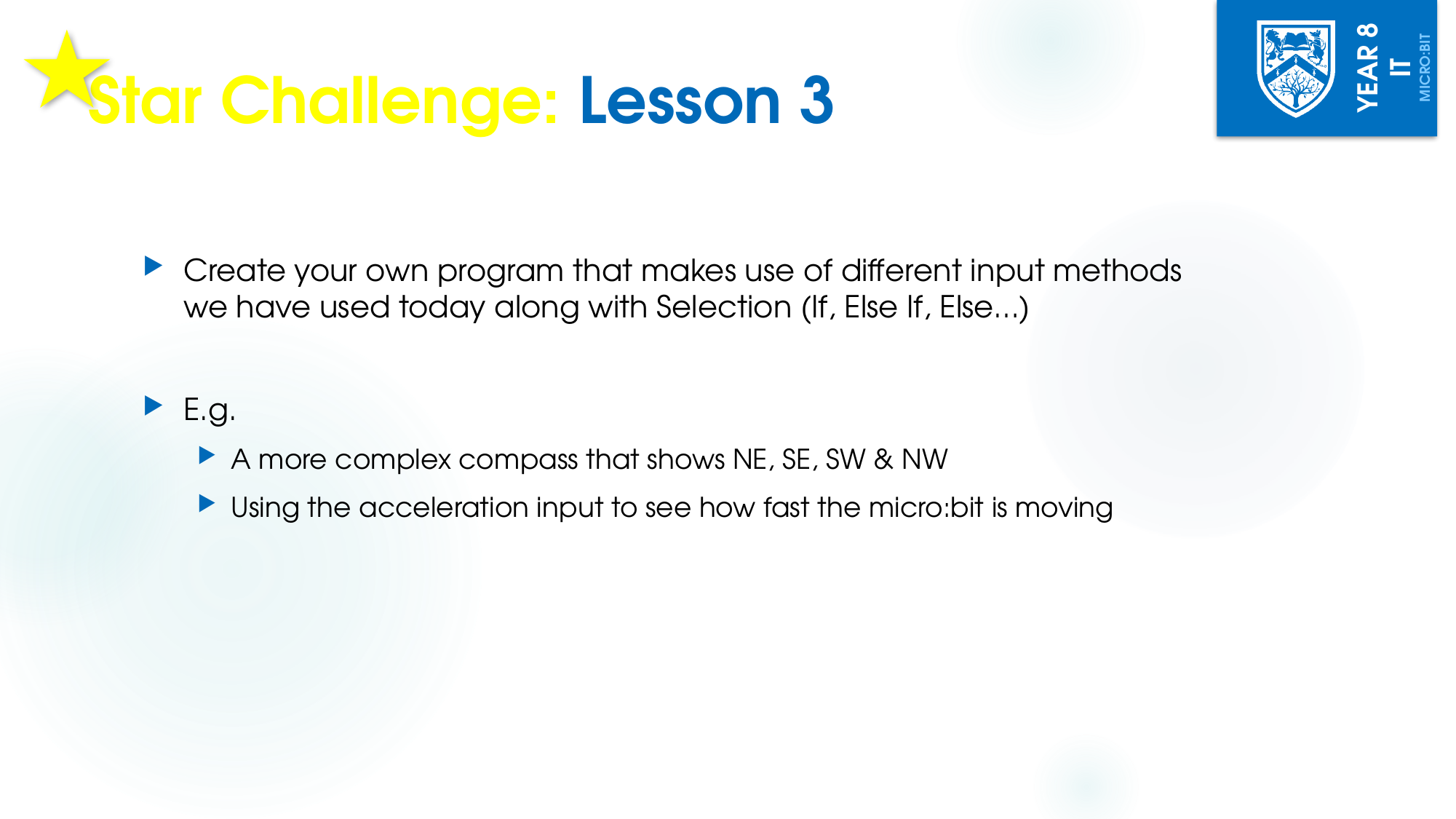

# Star Challenge: Lesson 3
Create your own program that makes use of different input methods we have used today along with Selection (If, Else If, Else…)

E.g.
A more complex compass that shows NE, SE, SW & NW
Using the acceleration input to see how fast the micro:bit is moving